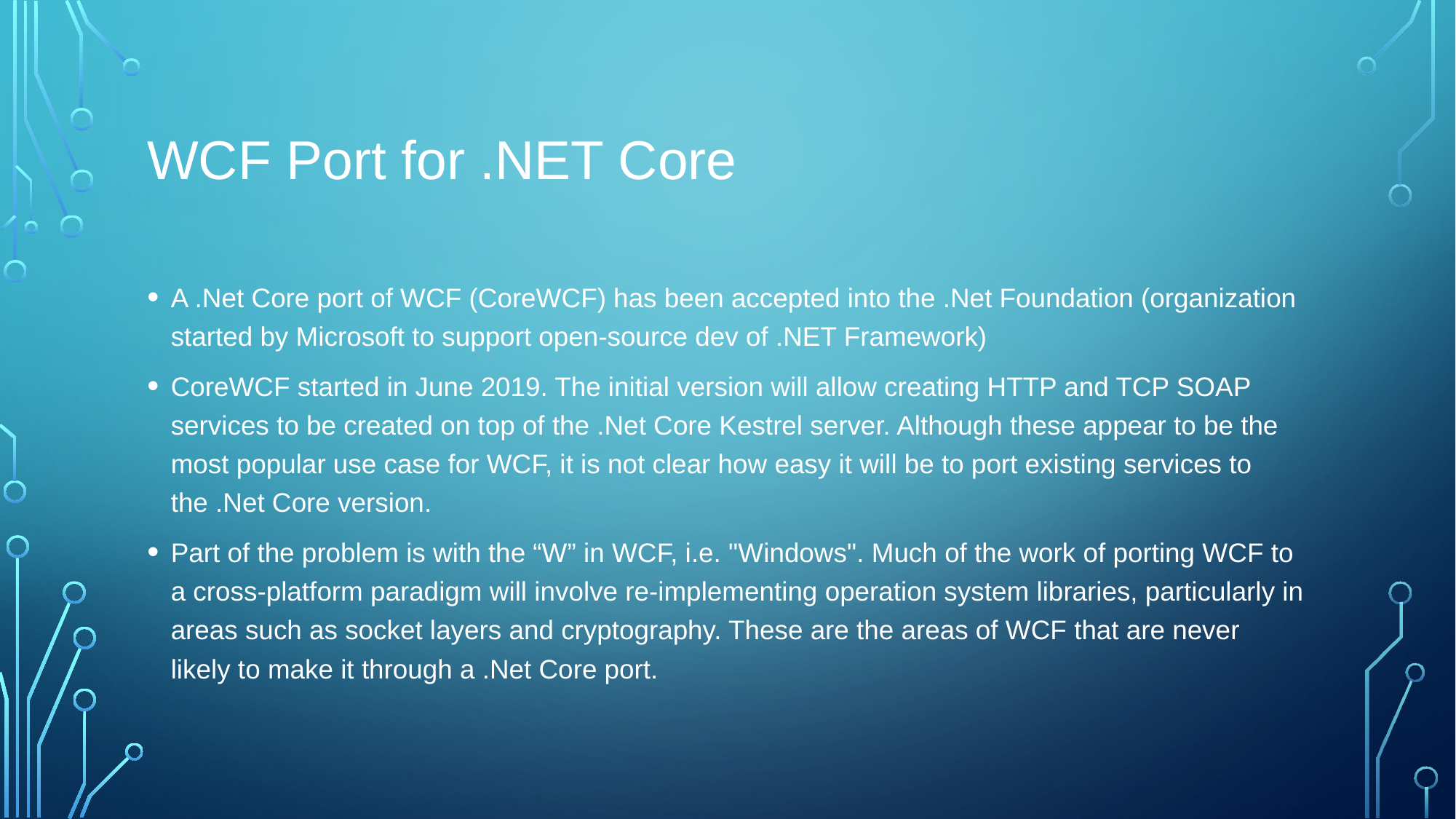

# WCF Port for .NET Core
A .Net Core port of WCF (CoreWCF) has been accepted into the .Net Foundation (organization started by Microsoft to support open-source dev of .NET Framework)
CoreWCF started in June 2019. The initial version will allow creating HTTP and TCP SOAP services to be created on top of the .Net Core Kestrel server. Although these appear to be the most popular use case for WCF, it is not clear how easy it will be to port existing services to the .Net Core version.
Part of the problem is with the “W” in WCF, i.e. "Windows". Much of the work of porting WCF to a cross-platform paradigm will involve re-implementing operation system libraries, particularly in areas such as socket layers and cryptography. These are the areas of WCF that are never likely to make it through a .Net Core port.